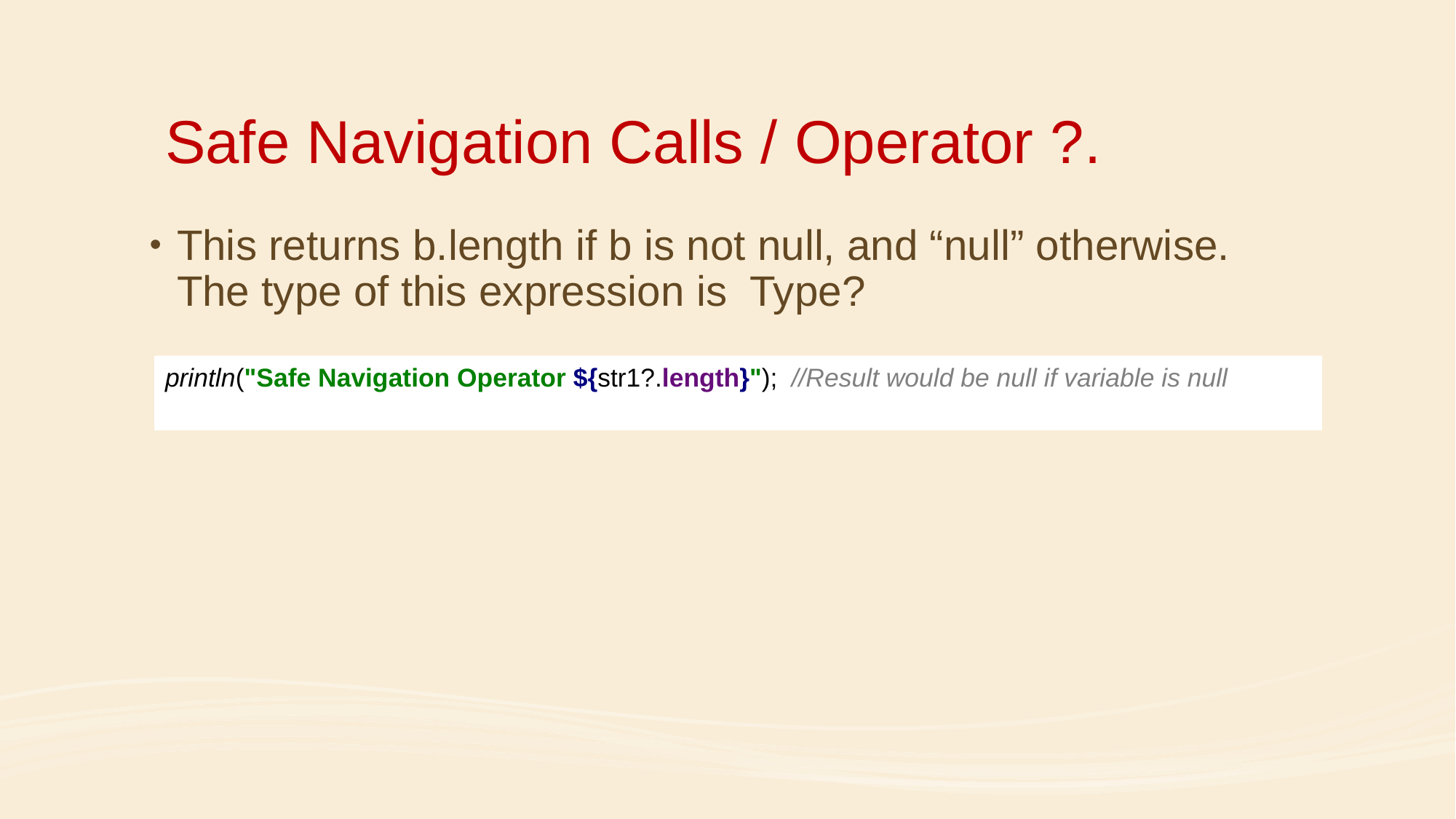

# Safe Navigation Calls / Operator ?.
This returns b.length if b is not null, and “null” otherwise.  The type of this expression is  Type?
println("Safe Navigation Operator ${str1?.length}");  //Result would be null if variable is null